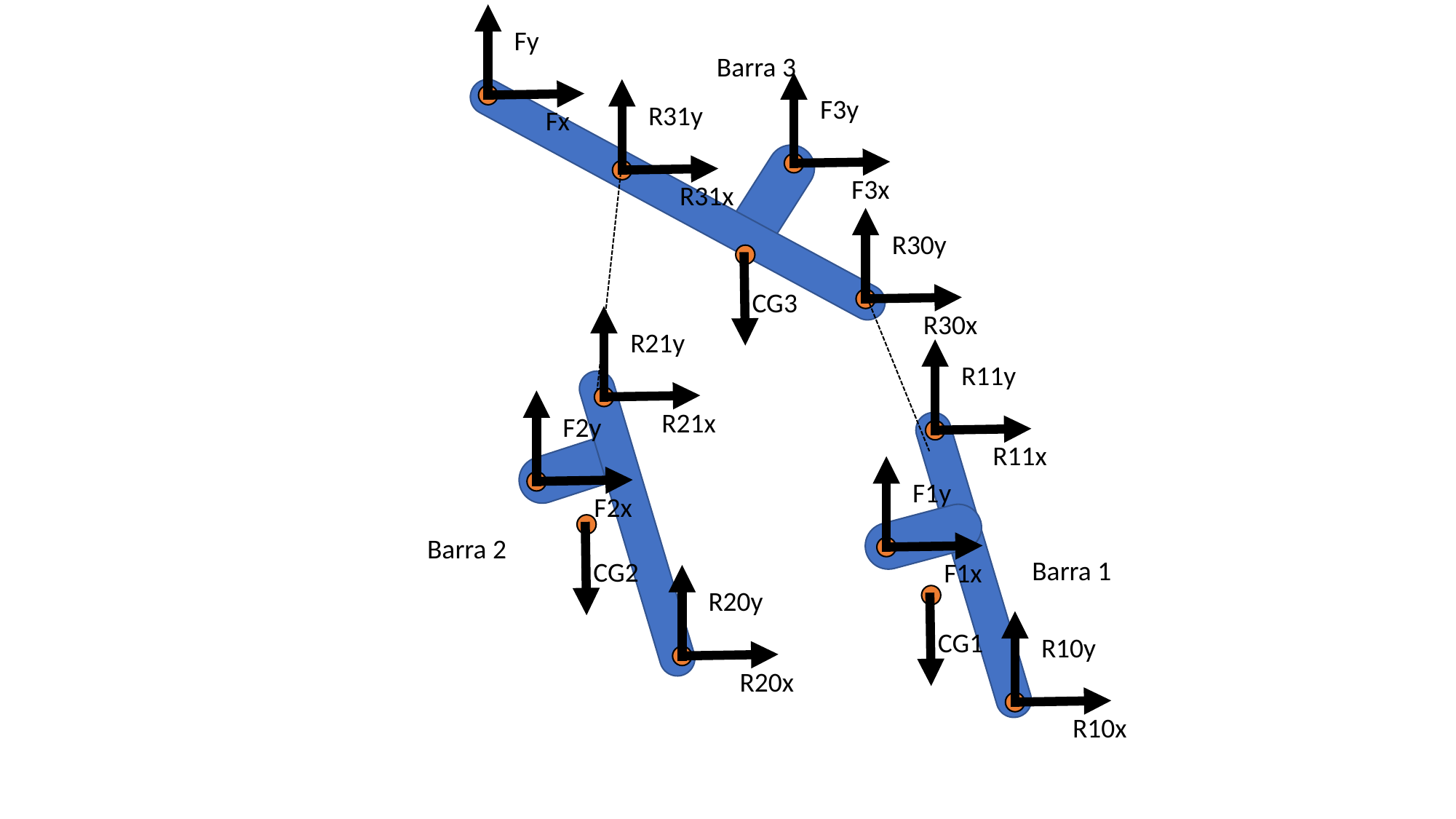

Fy

Fx
Barra 3
F3y

F3x
R31y

R31x

R30y

R30x

CG3
R21y

R21x
R11y

R11x
F2y

F2x

F1y

F1x

CG2
Barra 2

Barra 1
R20y

R20x

CG1
R10y

R10x